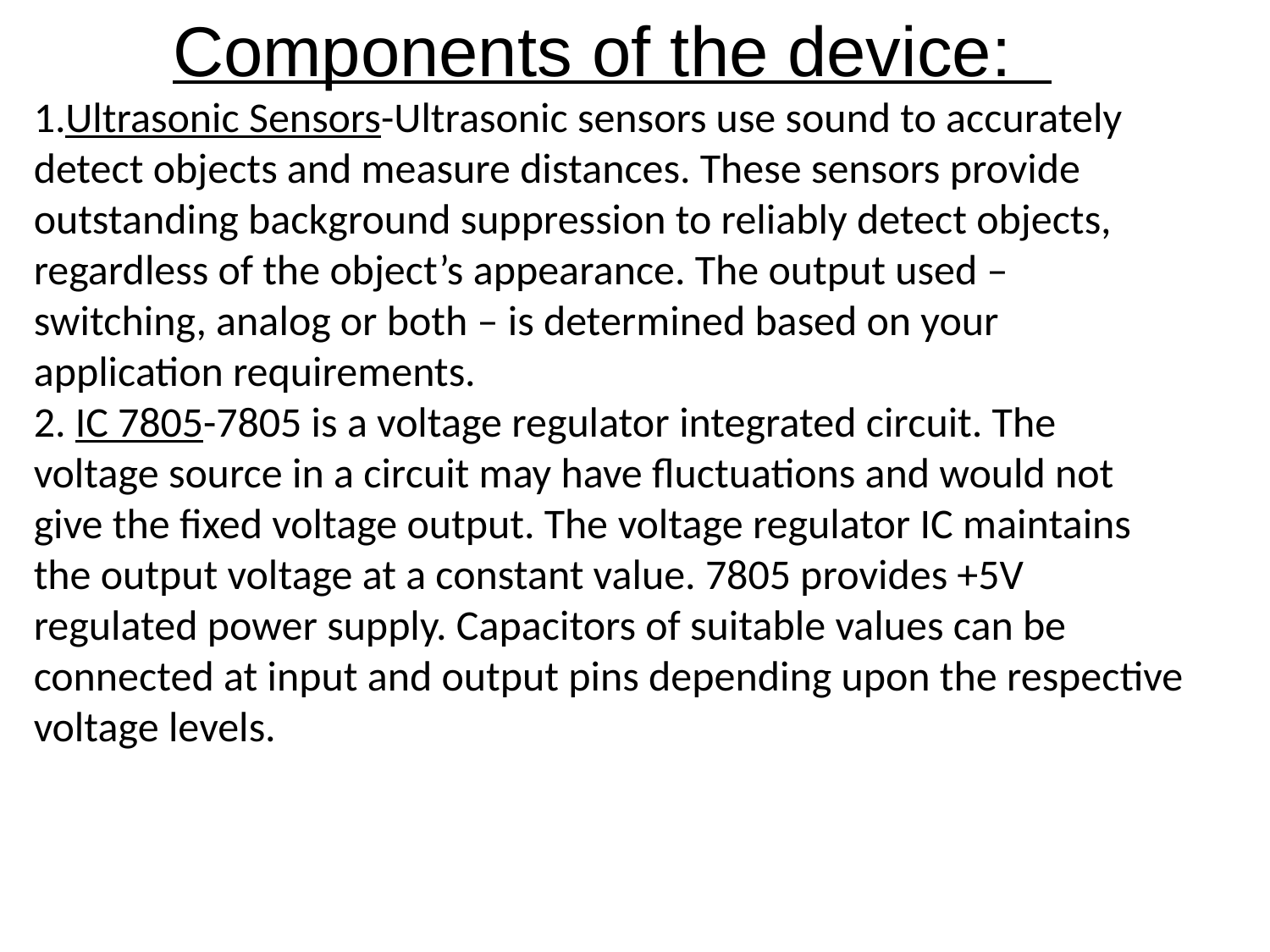

Components of the device:
1.Ultrasonic Sensors-Ultrasonic sensors use sound to accurately detect objects and measure distances. These sensors provide outstanding background suppression to reliably detect objects, regardless of the object’s appearance. The output used – switching, analog or both – is determined based on your application requirements.
2. IC 7805-7805 is a voltage regulator integrated circuit. The voltage source in a circuit may have fluctuations and would not give the fixed voltage output. The voltage regulator IC maintains the output voltage at a constant value. 7805 provides +5V regulated power supply. Capacitors of suitable values can be connected at input and output pins depending upon the respective voltage levels.